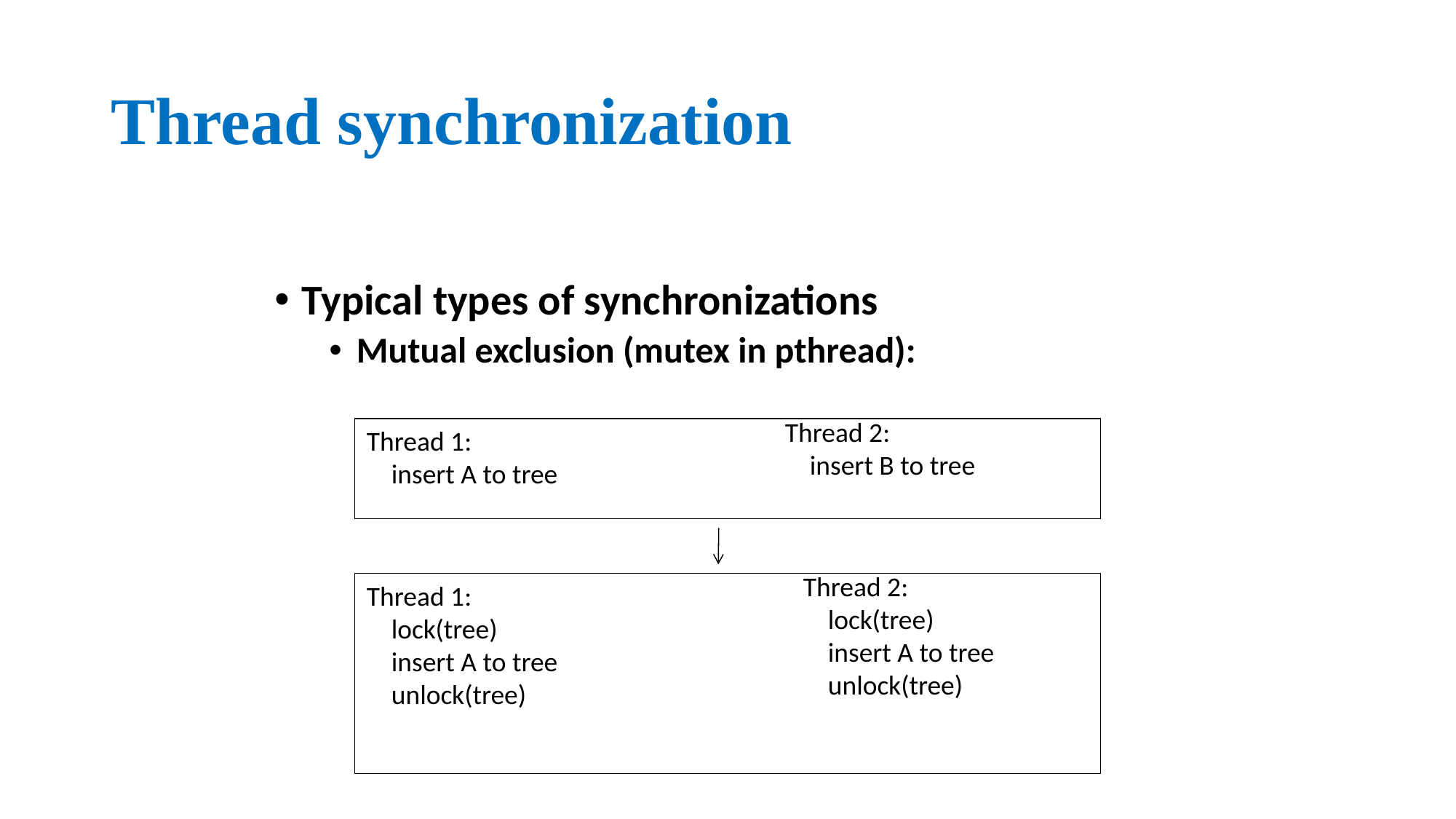

# Thread synchronization
Typical types of synchronizations
Mutual exclusion (mutex in pthread):
Thread 2:
    insert B to tree

Thread 1:
    insert A to tree
Thread 2:
    lock(tree)
    insert A to tree
    unlock(tree)

Thread 1:
    lock(tree)
    insert A to tree
    unlock(tree)